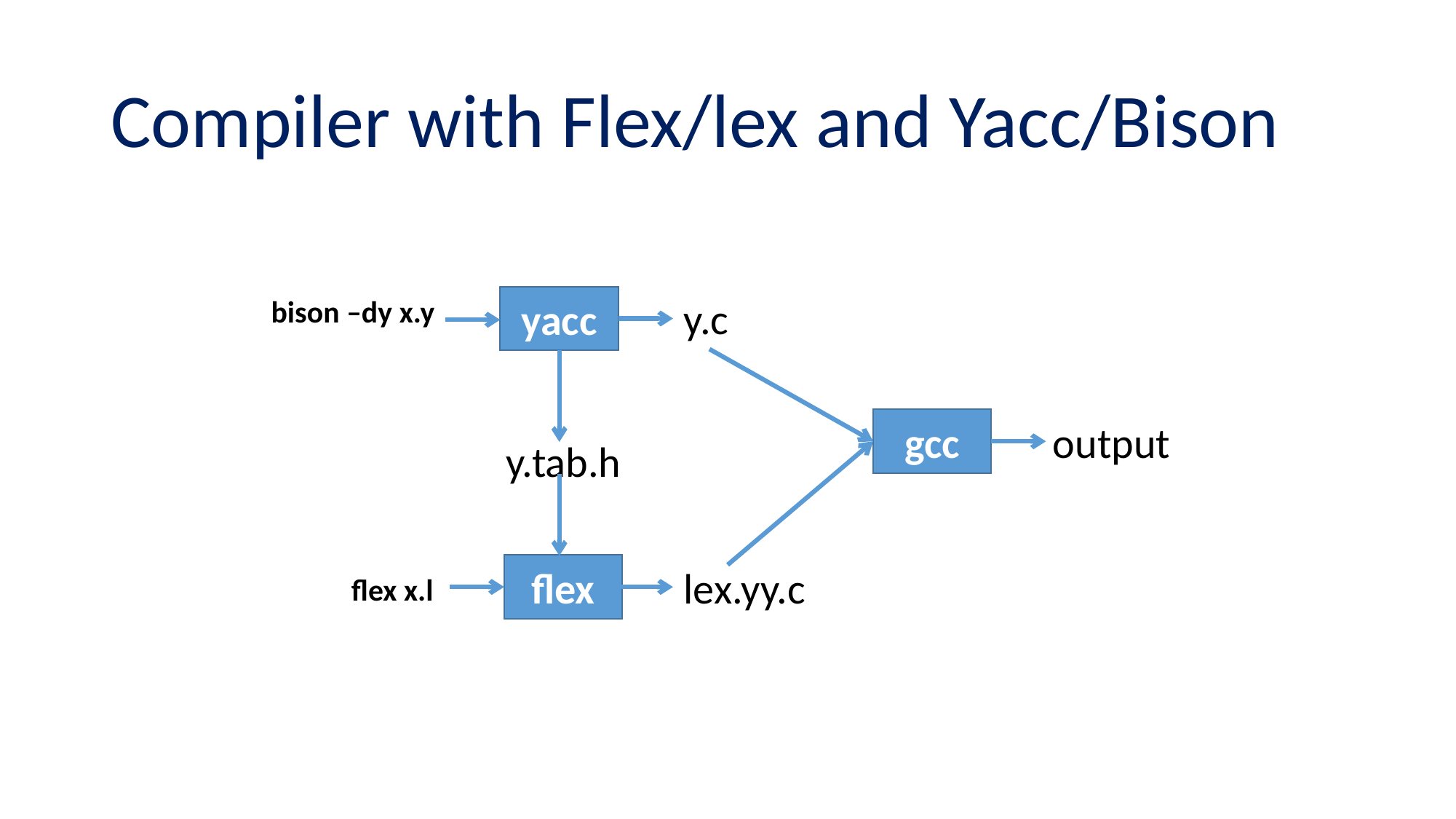

# Compiler with Flex/lex and Yacc/Bison
yacc
y.c
bison –dy x.y
gcc
output
y.tab.h
flex
lex.yy.c
flex x.l